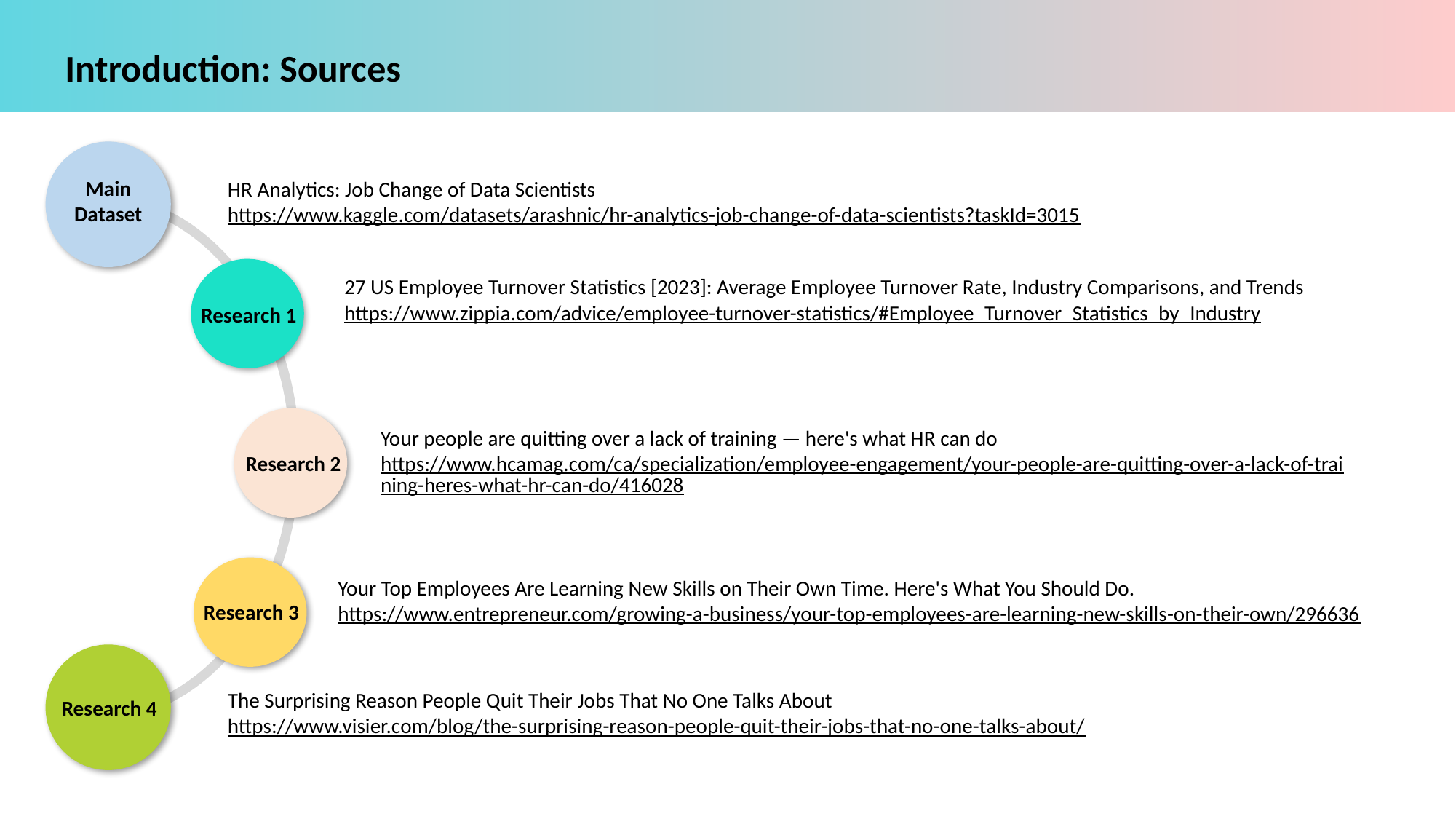

Introduction: Sources

Main Dataset
HR Analytics: Job Change of Data Scientists
https://www.kaggle.com/datasets/arashnic/hr-analytics-job-change-of-data-scientists?taskId=3015

Research 1
27 US Employee Turnover Statistics [2023]: Average Employee Turnover Rate, Industry Comparisons, and Trends
https://www.zippia.com/advice/employee-turnover-statistics/#Employee_Turnover_Statistics_by_Industry

Research 2
Your people are quitting over a lack of training — here's what HR can do
https://www.hcamag.com/ca/specialization/employee-engagement/your-people-are-quitting-over-a-lack-of-training-heres-what-hr-can-do/416028

Research 3
Your Top Employees Are Learning New Skills on Their Own Time. Here's What You Should Do. https://www.entrepreneur.com/growing-a-business/your-top-employees-are-learning-new-skills-on-their-own/296636

Research 4
The Surprising Reason People Quit Their Jobs That No One Talks About
https://www.visier.com/blog/the-surprising-reason-people-quit-their-jobs-that-no-one-talks-about/